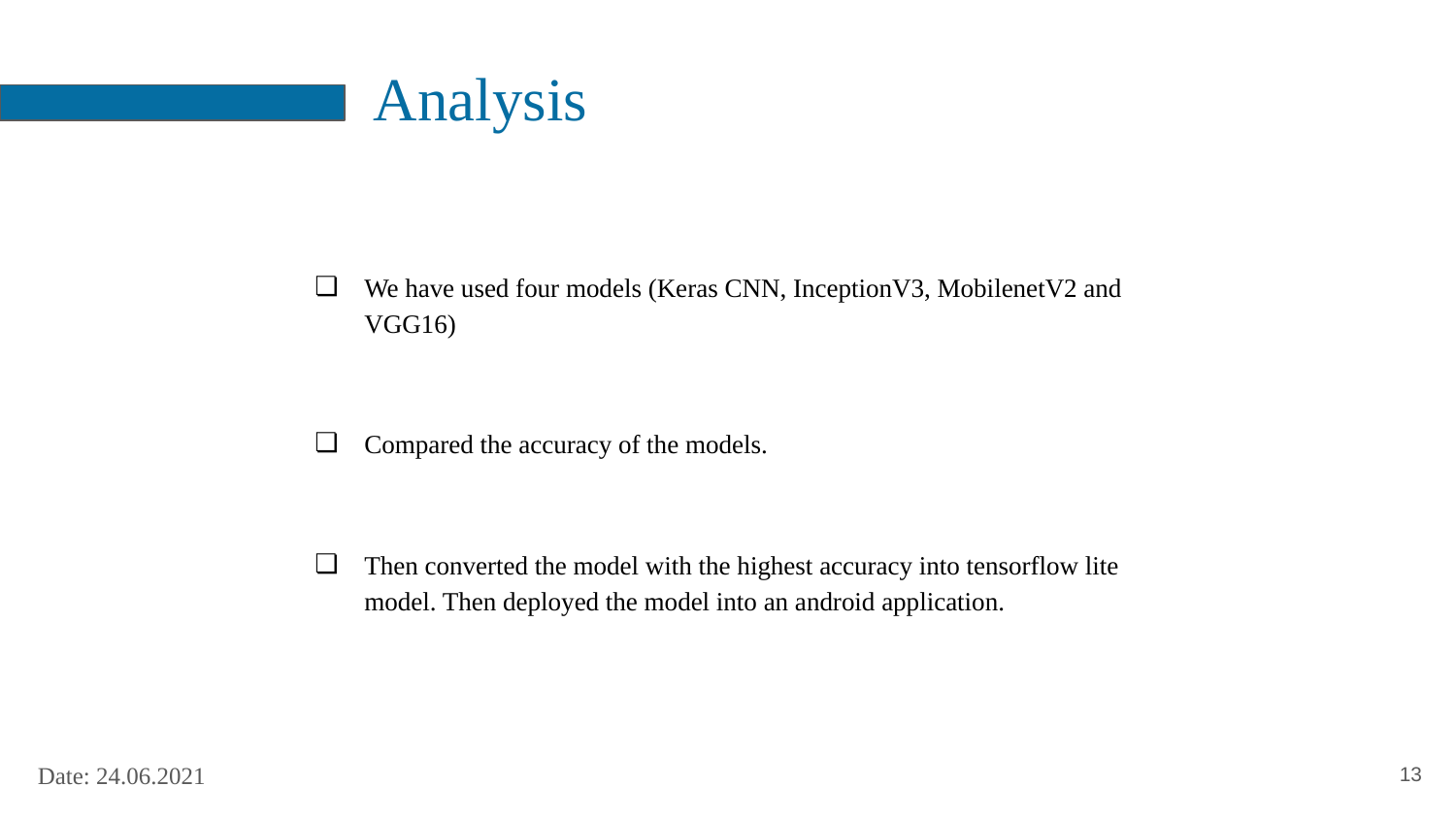

# Analysis

We have used four models (Keras CNN, InceptionV3, MobilenetV2 and VGG16)

Compared the accuracy of the models.

Then converted the model with the highest accuracy into tensorflow lite model. Then deployed the model into an android application.
13
Date: 24.06.2021